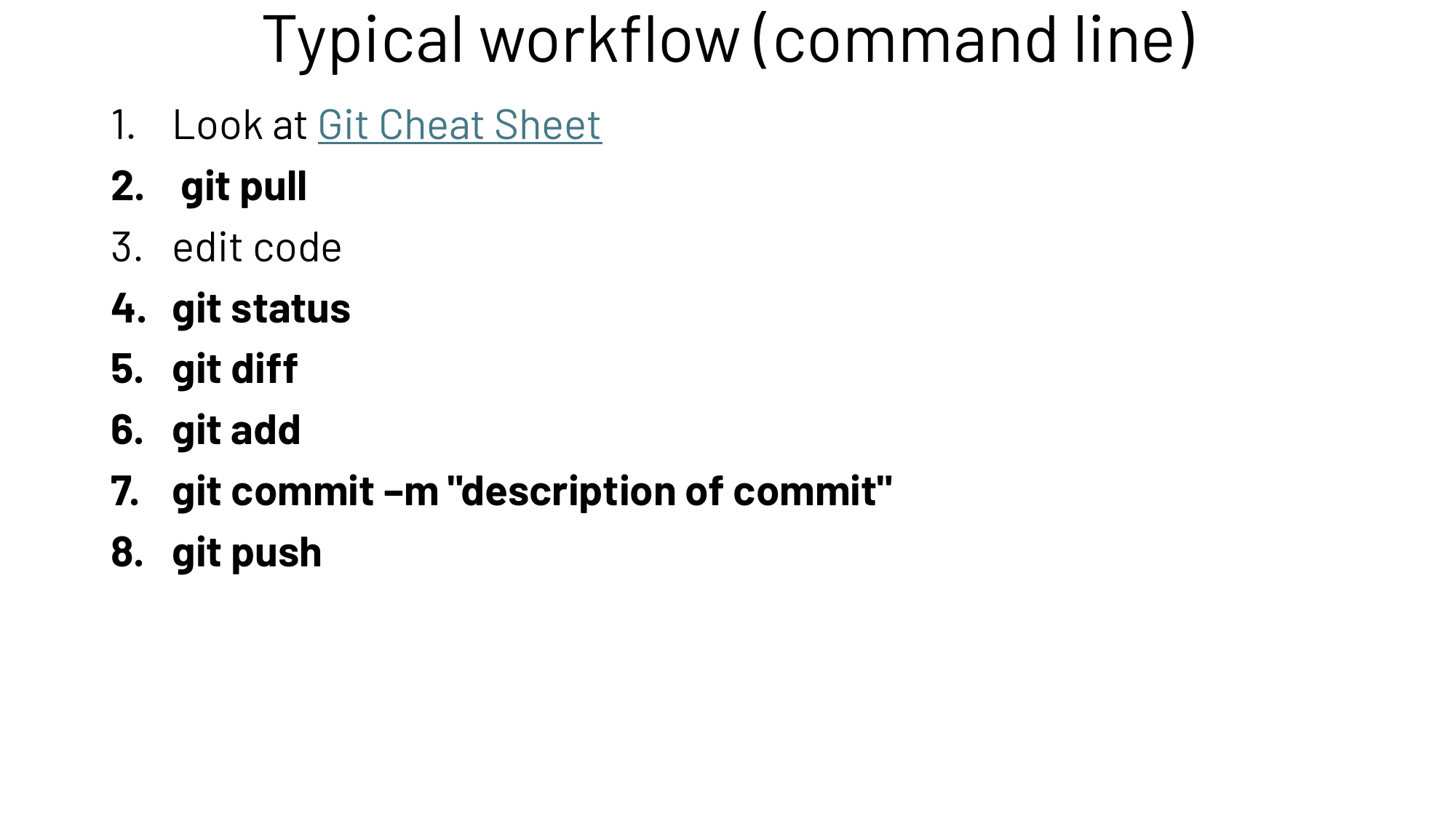

# Typical workflow (command line)
Look at Git Cheat Sheet
 git pull
edit code
git status
git diff
git add
git commit –m "description of commit"
git push